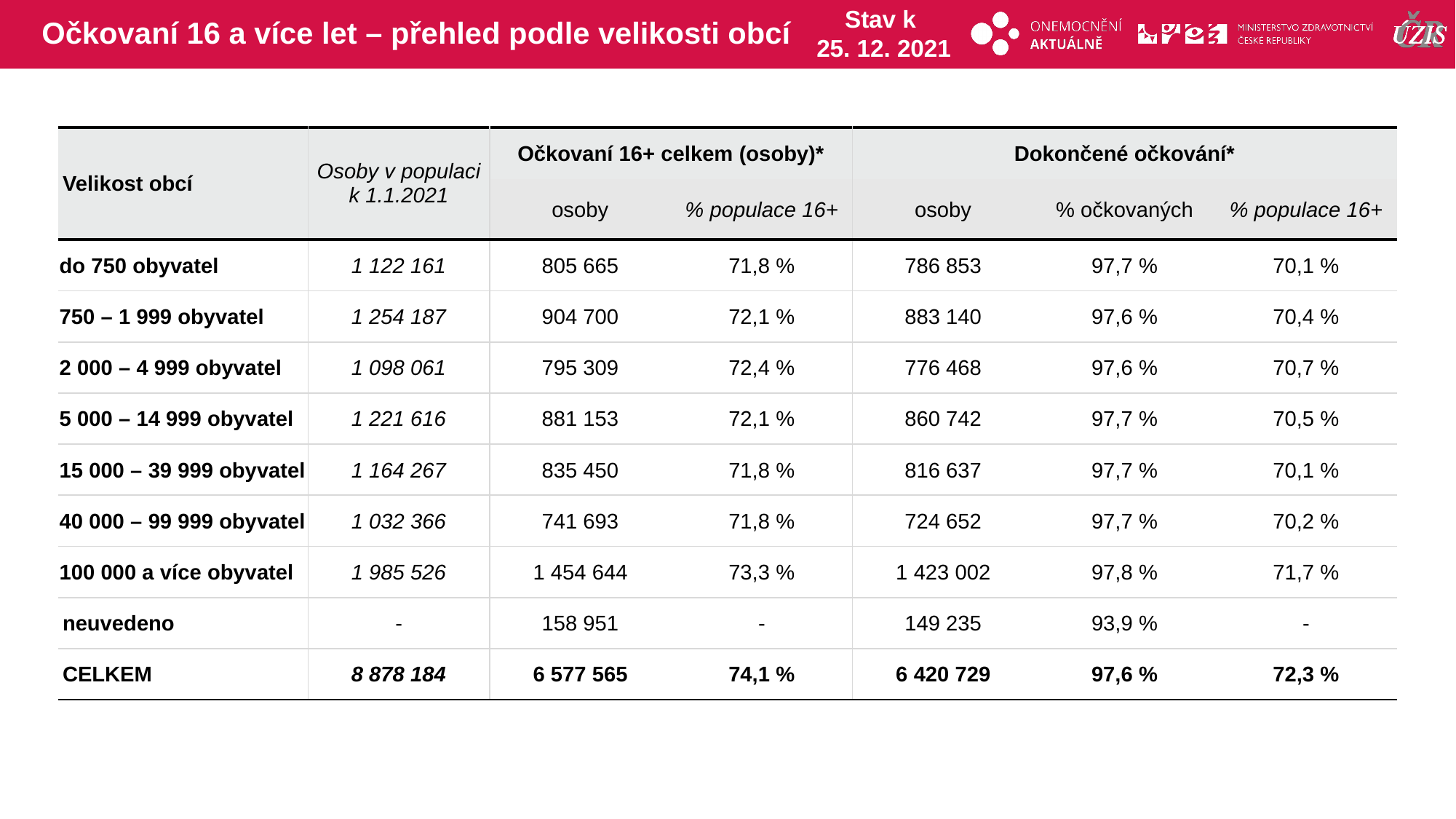

# Očkovaní 16 a více let – přehled podle velikosti obcí
Stav k
25. 12. 2021
| Velikost obcí | Osoby v populaci k 1.1.2021 | Očkovaní 16+ celkem (osoby)\* |  | Dokončené očkování\* |  |  |
| --- | --- | --- | --- | --- | --- | --- |
|  |  | osoby | % populace 16+ | osoby | % očkovaných | % populace 16+ |
| do 750 obyvatel | 1 122 161 | 805 665 | 71,8 % | 786 853 | 97,7 % | 70,1 % |
| 750 – 1 999 obyvatel | 1 254 187 | 904 700 | 72,1 % | 883 140 | 97,6 % | 70,4 % |
| 2 000 – 4 999 obyvatel | 1 098 061 | 795 309 | 72,4 % | 776 468 | 97,6 % | 70,7 % |
| 5 000 – 14 999 obyvatel | 1 221 616 | 881 153 | 72,1 % | 860 742 | 97,7 % | 70,5 % |
| 15 000 – 39 999 obyvatel | 1 164 267 | 835 450 | 71,8 % | 816 637 | 97,7 % | 70,1 % |
| 40 000 – 99 999 obyvatel | 1 032 366 | 741 693 | 71,8 % | 724 652 | 97,7 % | 70,2 % |
| 100 000 a více obyvatel | 1 985 526 | 1 454 644 | 73,3 % | 1 423 002 | 97,8 % | 71,7 % |
| neuvedeno | - | 158 951 | - | 149 235 | 93,9 % | - |
| CELKEM | 8 878 184 | 6 577 565 | 74,1 % | 6 420 729 | 97,6 % | 72,3 % |